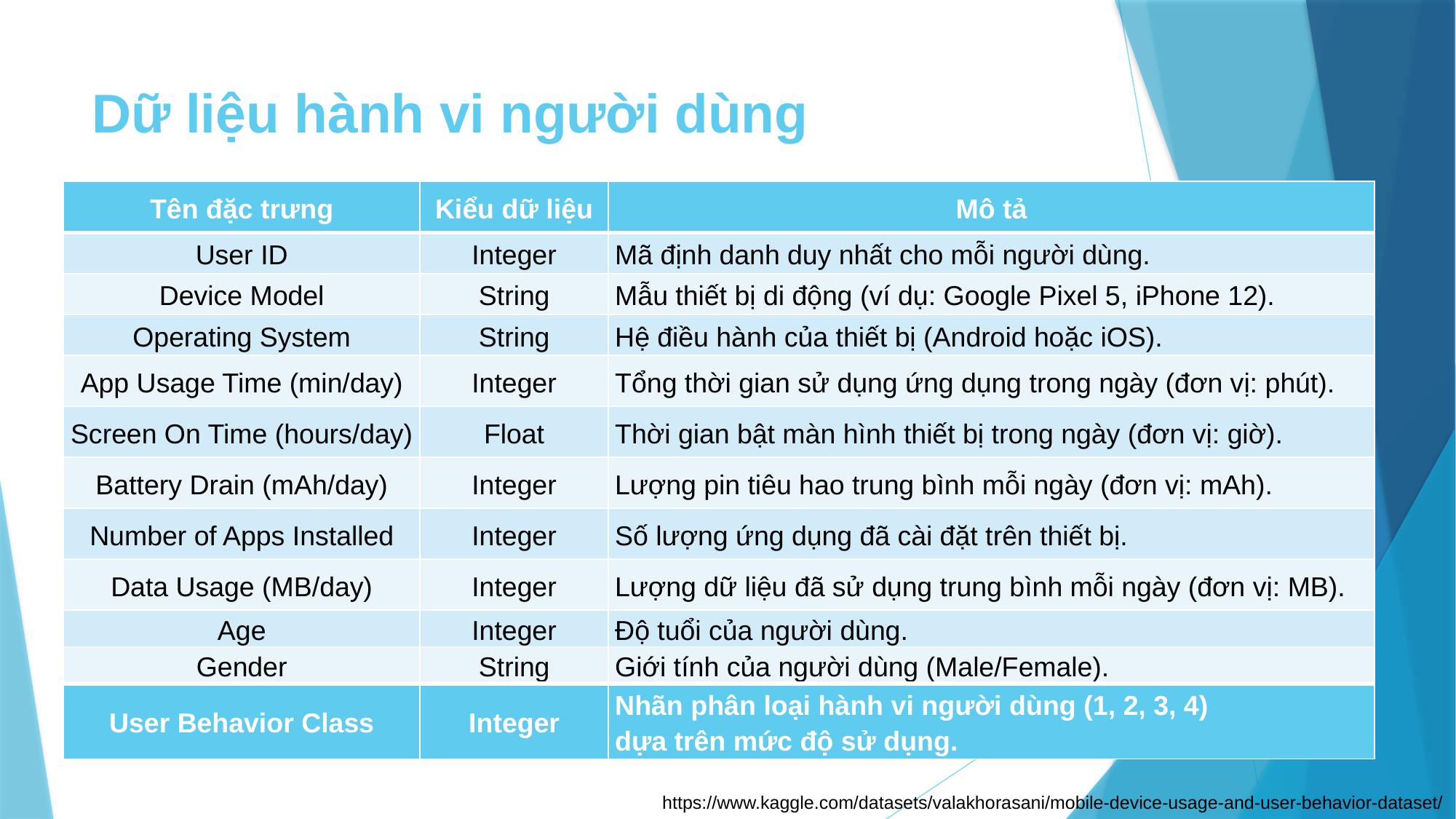

# Dữ liệu hành vi người dùng
| Tên đặc trưng | Kiểu dữ liệu | Mô tả |
| --- | --- | --- |
| User ID | Integer | Mã định danh duy nhất cho mỗi người dùng. |
| Device Model | String | Mẫu thiết bị di động (ví dụ: Google Pixel 5, iPhone 12). |
| Operating System | String | Hệ điều hành của thiết bị (Android hoặc iOS). |
| App Usage Time (min/day) | Integer | Tổng thời gian sử dụng ứng dụng trong ngày (đơn vị: phút). |
| Screen On Time (hours/day) | Float | Thời gian bật màn hình thiết bị trong ngày (đơn vị: giờ). |
| Battery Drain (mAh/day) | Integer | Lượng pin tiêu hao trung bình mỗi ngày (đơn vị: mAh). |
| Number of Apps Installed | Integer | Số lượng ứng dụng đã cài đặt trên thiết bị. |
| Data Usage (MB/day) | Integer | Lượng dữ liệu đã sử dụng trung bình mỗi ngày (đơn vị: MB). |
| Age | Integer | Độ tuổi của người dùng. |
| Gender | String | Giới tính của người dùng (Male/Female). |
| User Behavior Class | Integer | Nhãn phân loại hành vi người dùng (1, 2, 3, 4) dựa trên mức độ sử dụng. |
https://www.kaggle.com/datasets/valakhorasani/mobile-device-usage-and-user-behavior-dataset/